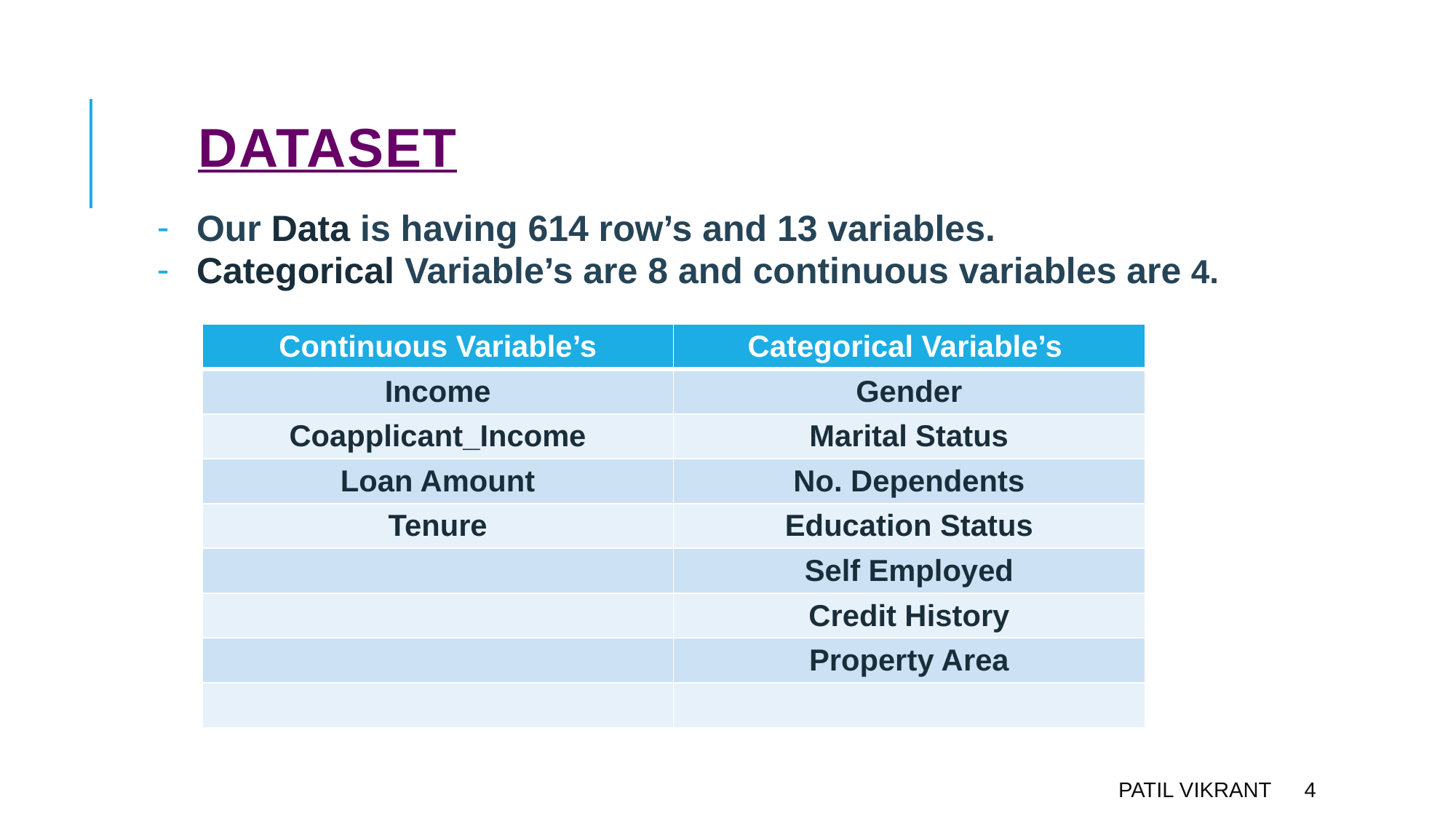

# Dataset
Our Data is having 614 row’s and 13 variables.
Categorical Variable’s are 8 and continuous variables are 4.

| Continuous Variable’s | Categorical Variable’s |
| --- | --- |
| Income | Gender |
| Coapplicant\_Income | Marital Status |
| Loan Amount | No. Dependents |
| Tenure | Education Status |
|  | Self Employed |
|  | Credit History |
|  | Property Area |
|  |  |
Patil Vikrant
4